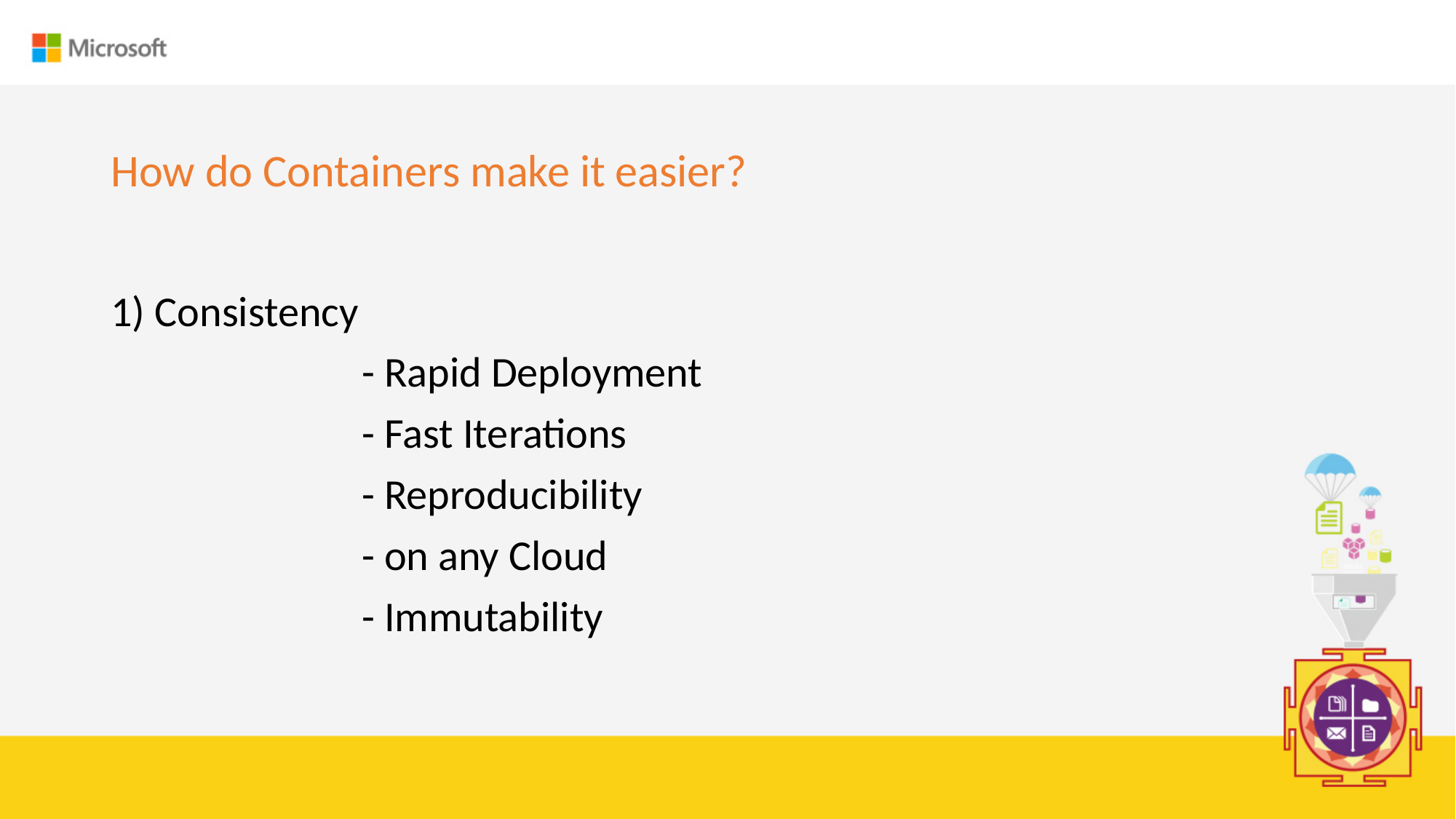

# How do Containers make it easier?

1) Consistency
                          - Rapid Deployment
                          - Fast Iterations
                          - Reproducibility
                          - on any Cloud
                          - Immutability